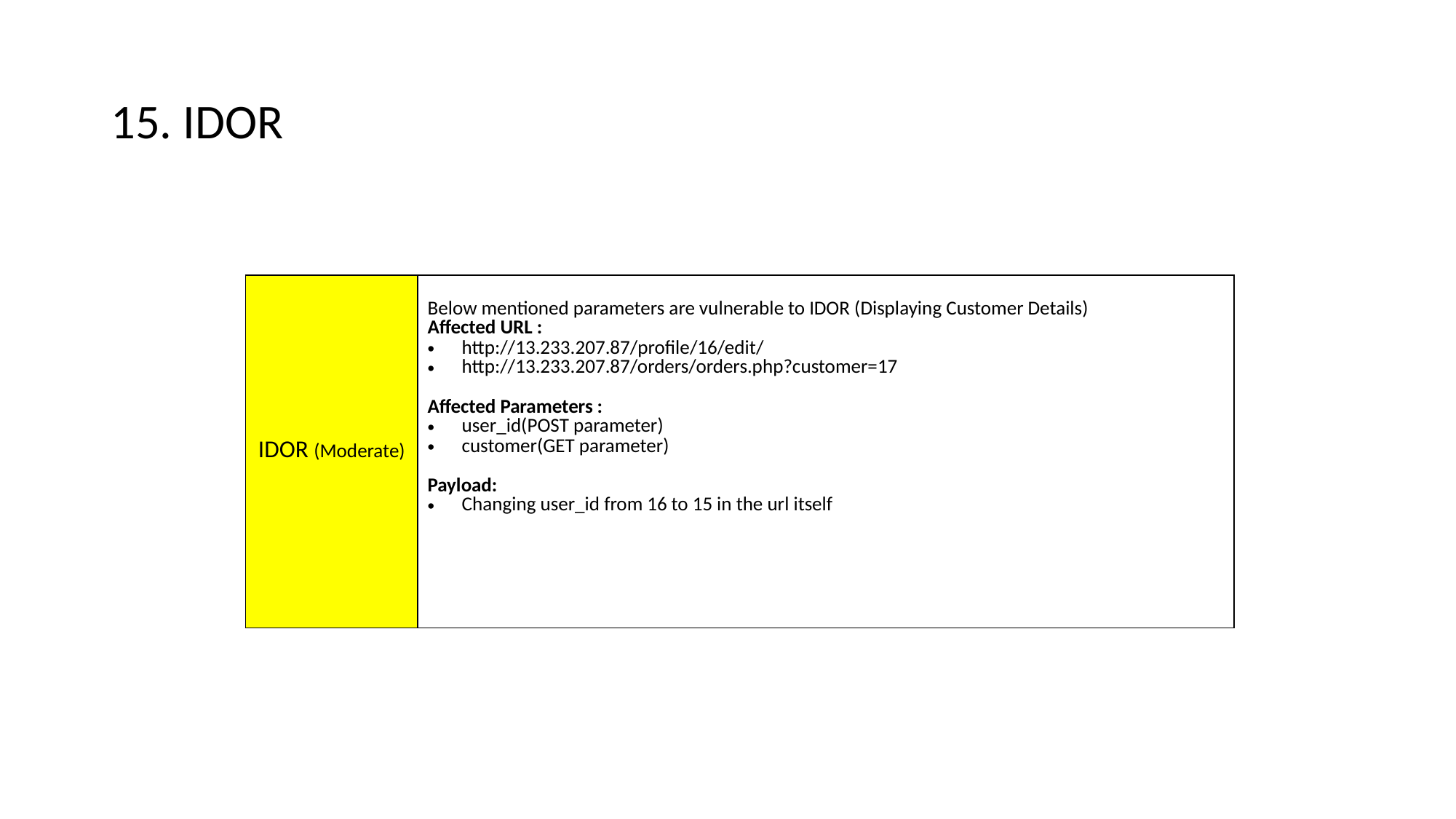

# 15. IDOR
|  |  |
| --- | --- |
| IDOR (Moderate) | Below mentioned parameters are vulnerable to IDOR (Displaying Customer Details) Affected URL : http://13.233.207.87/profile/16/edit/ http://13.233.207.87/orders/orders.php?customer=17 Affected Parameters : user\_id(POST parameter) customer(GET parameter) Payload: Changing user\_id from 16 to 15 in the url itself |